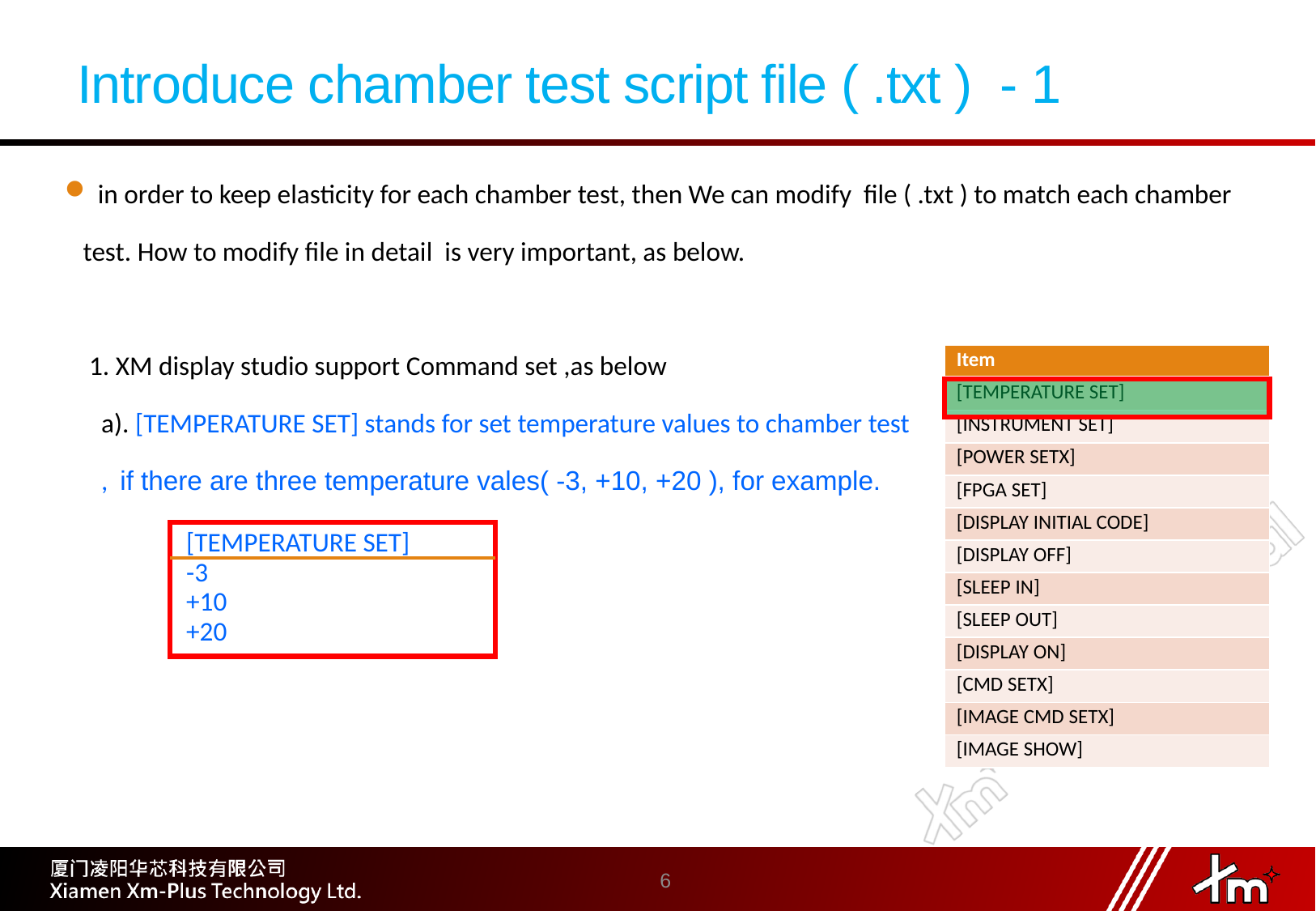

# Introduce chamber test script file ( .txt )  - 1
 in order to keep elasticity for each chamber test, then We can modify  file ( .txt ) to match each chamber
   test. How to modify file in detail  is very important, as below.

    1. XM display studio support Command set ,as below
      a). [TEMPERATURE SET] stands for set temperature values to chamber test
      ,  if there are three temperature vales( -3, +10, +20 ), for example.

	[TEMPERATURE SET]
	-3
	+10
	+20

| Item |
| --- |
| [TEMPERATURE SET] |
| [INSTRUMENT SET] |
| [POWER SETX] |
| [FPGA SET] |
| [DISPLAY INITIAL CODE] |
| [DISPLAY OFF] |
| [SLEEP IN] |
| [SLEEP OUT] |
| [DISPLAY ON] |
| [CMD SETX] |
| [IMAGE CMD SETX] |
| [IMAGE SHOW] |

6